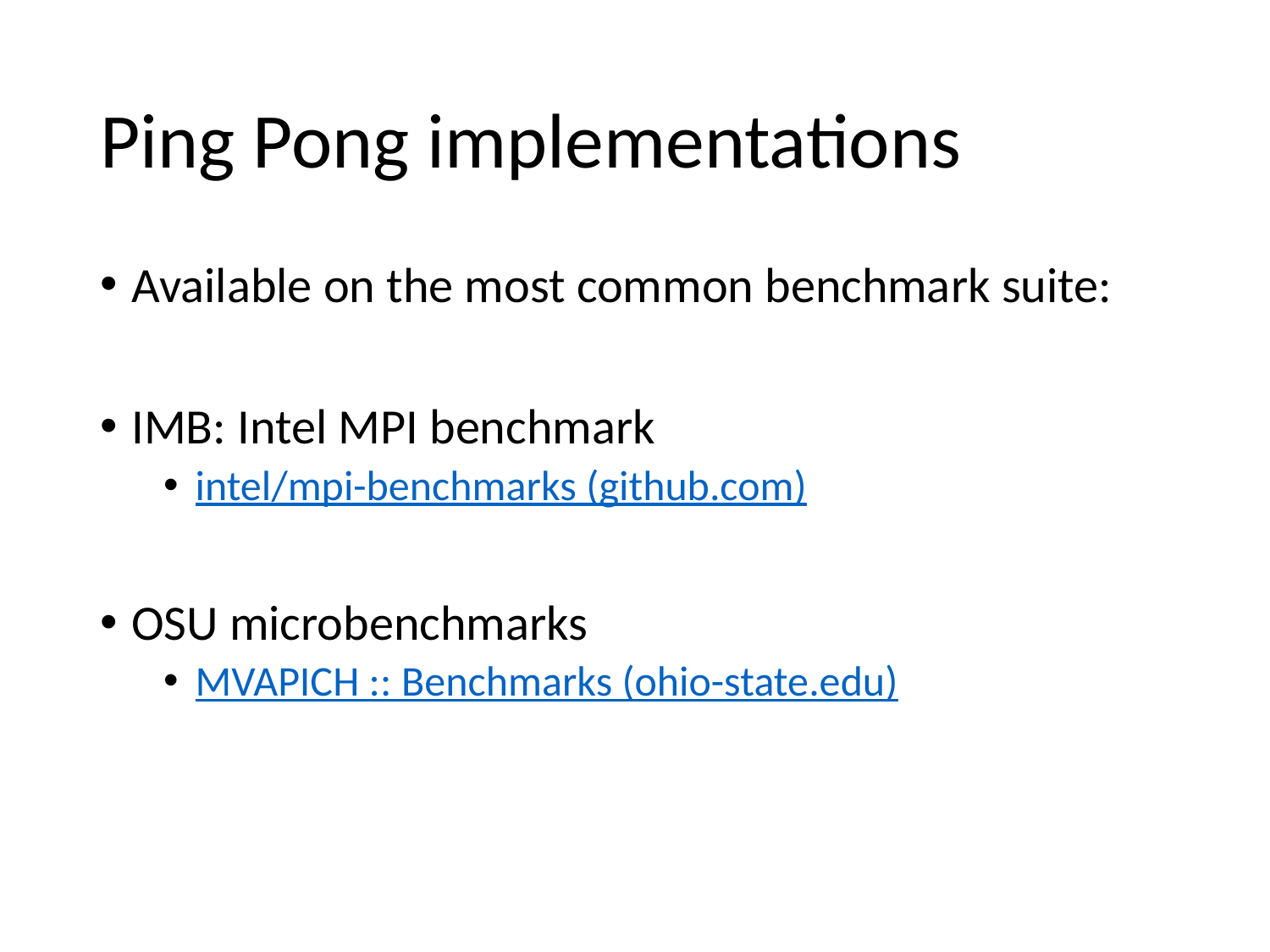

# Ping Pong implementations
Available on the most common benchmark suite:

IMB: Intel MPI benchmark
intel/mpi-benchmarks (github.com)

OSU microbenchmarks
MVAPICH :: Benchmarks (ohio-state.edu)